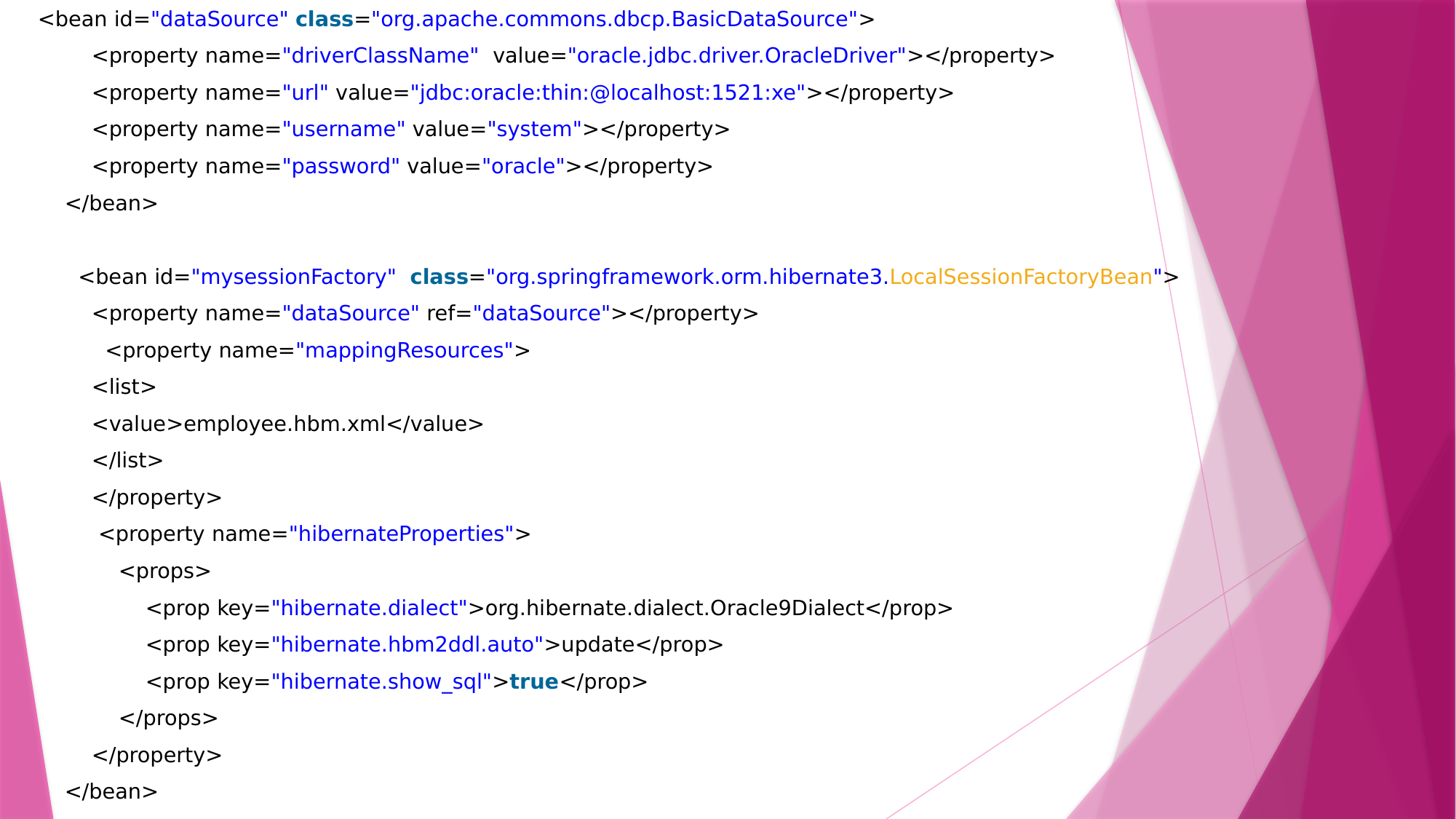

<bean id="dataSource" class="org.apache.commons.dbcp.BasicDataSource">
        <property name="driverClassName"  value="oracle.jdbc.driver.OracleDriver"></property>
        <property name="url" value="jdbc:oracle:thin:@localhost:1521:xe"></property>
        <property name="username" value="system"></property>
        <property name="password" value="oracle"></property>
    </bean>

      <bean id="mysessionFactory"  class="org.springframework.orm.hibernate3.LocalSessionFactoryBean">
        <property name="dataSource" ref="dataSource"></property>
          <property name="mappingResources">
        <list>
        <value>employee.hbm.xml</value>
        </list>
        </property>
         <property name="hibernateProperties">
            <props>
                <prop key="hibernate.dialect">org.hibernate.dialect.Oracle9Dialect</prop>
                <prop key="hibernate.hbm2ddl.auto">update</prop>
                <prop key="hibernate.show_sql">true</prop>
            </props>
        </property>
    </bean>